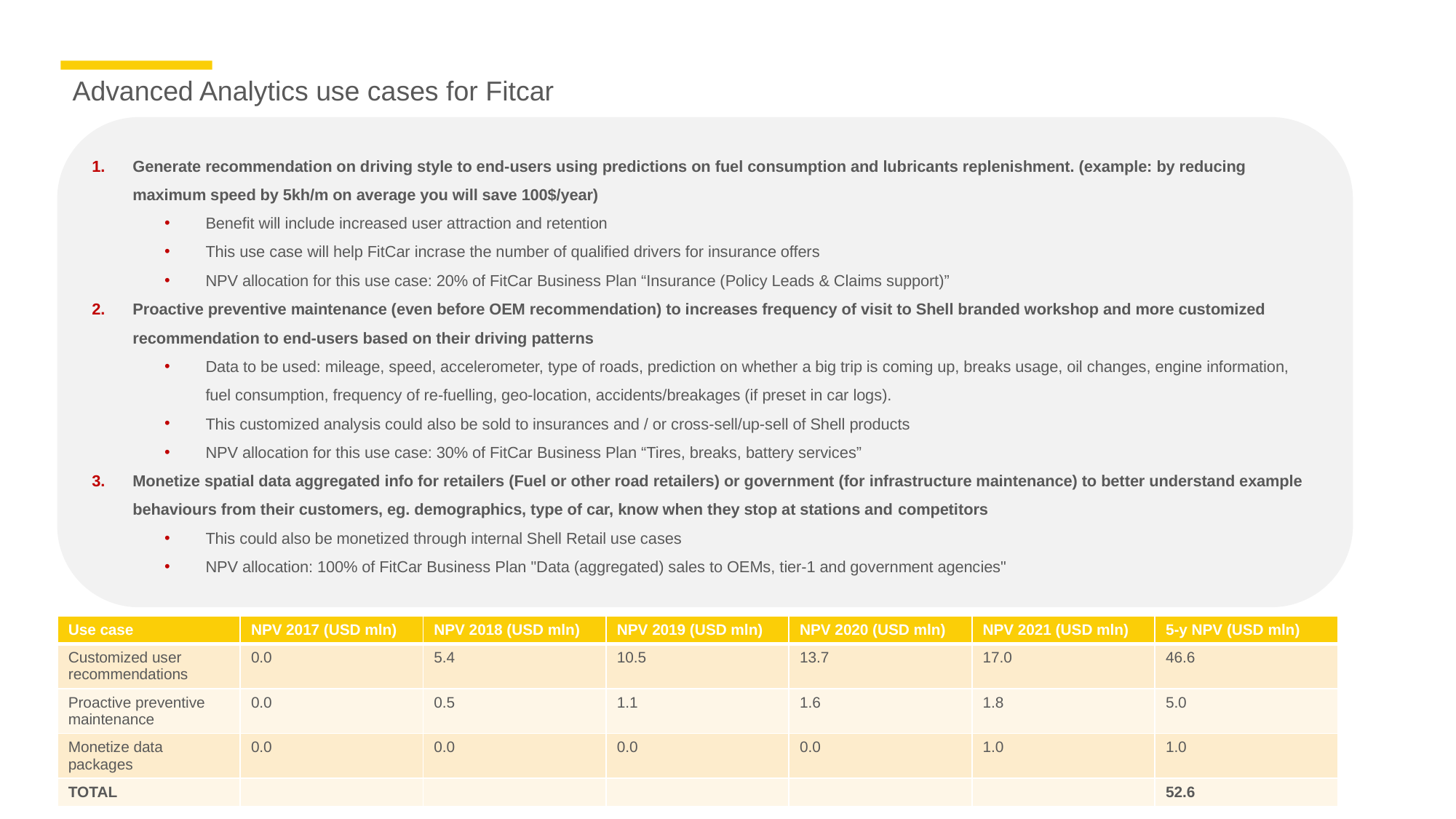

# Advanced Analytics use cases for Fitcar
Generate recommendation on driving style to end-users using predictions on fuel consumption and lubricants replenishment. (example: by reducing maximum speed by 5kh/m on average you will save 100$/year)
Benefit will include increased user attraction and retention
This use case will help FitCar incrase the number of qualified drivers for insurance offers
NPV allocation for this use case: 20% of FitCar Business Plan “Insurance (Policy Leads & Claims support)”
Proactive preventive maintenance (even before OEM recommendation) to increases frequency of visit to Shell branded workshop and more customized recommendation to end-users based on their driving patterns
Data to be used: mileage, speed, accelerometer, type of roads, prediction on whether a big trip is coming up, breaks usage, oil changes, engine information, fuel consumption, frequency of re-fuelling, geo-location, accidents/breakages (if preset in car logs).
This customized analysis could also be sold to insurances and / or cross-sell/up-sell of Shell products
NPV allocation for this use case: 30% of FitCar Business Plan “Tires, breaks, battery services”
Monetize spatial data aggregated info for retailers (Fuel or other road retailers) or government (for infrastructure maintenance) to better understand example behaviours from their customers, eg. demographics, type of car, know when they stop at stations and competitors
This could also be monetized through internal Shell Retail use cases
NPV allocation: 100% of FitCar Business Plan "Data (aggregated) sales to OEMs, tier-1 and government agencies"
| Use case | NPV 2017 (USD mln) | NPV 2018 (USD mln) | NPV 2019 (USD mln) | NPV 2020 (USD mln) | NPV 2021 (USD mln) | 5-y NPV (USD mln) |
| --- | --- | --- | --- | --- | --- | --- |
| Customized user recommendations | 0.0 | 5.4 | 10.5 | 13.7 | 17.0 | 46.6 |
| Proactive preventive maintenance | 0.0 | 0.5 | 1.1 | 1.6 | 1.8 | 5.0 |
| Monetize data packages | 0.0 | 0.0 | 0.0 | 0.0 | 1.0 | 1.0 |
| TOTAL |  |  |  |  |  | 52.6 |